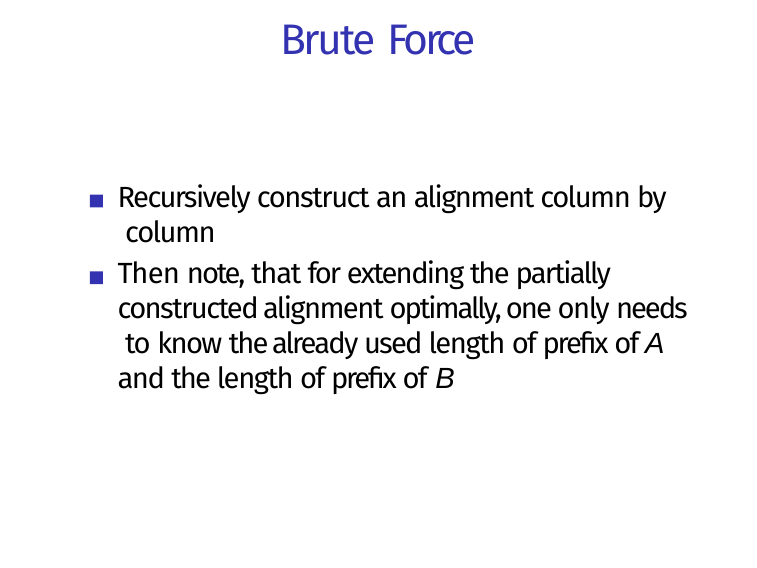

# Brute Force
Recursively construct an alignment column by  column
Then note, that for extending the partially  constructed alignment optimally, one only needs  to know the already used length of prefix of A  and the length of prefix of B